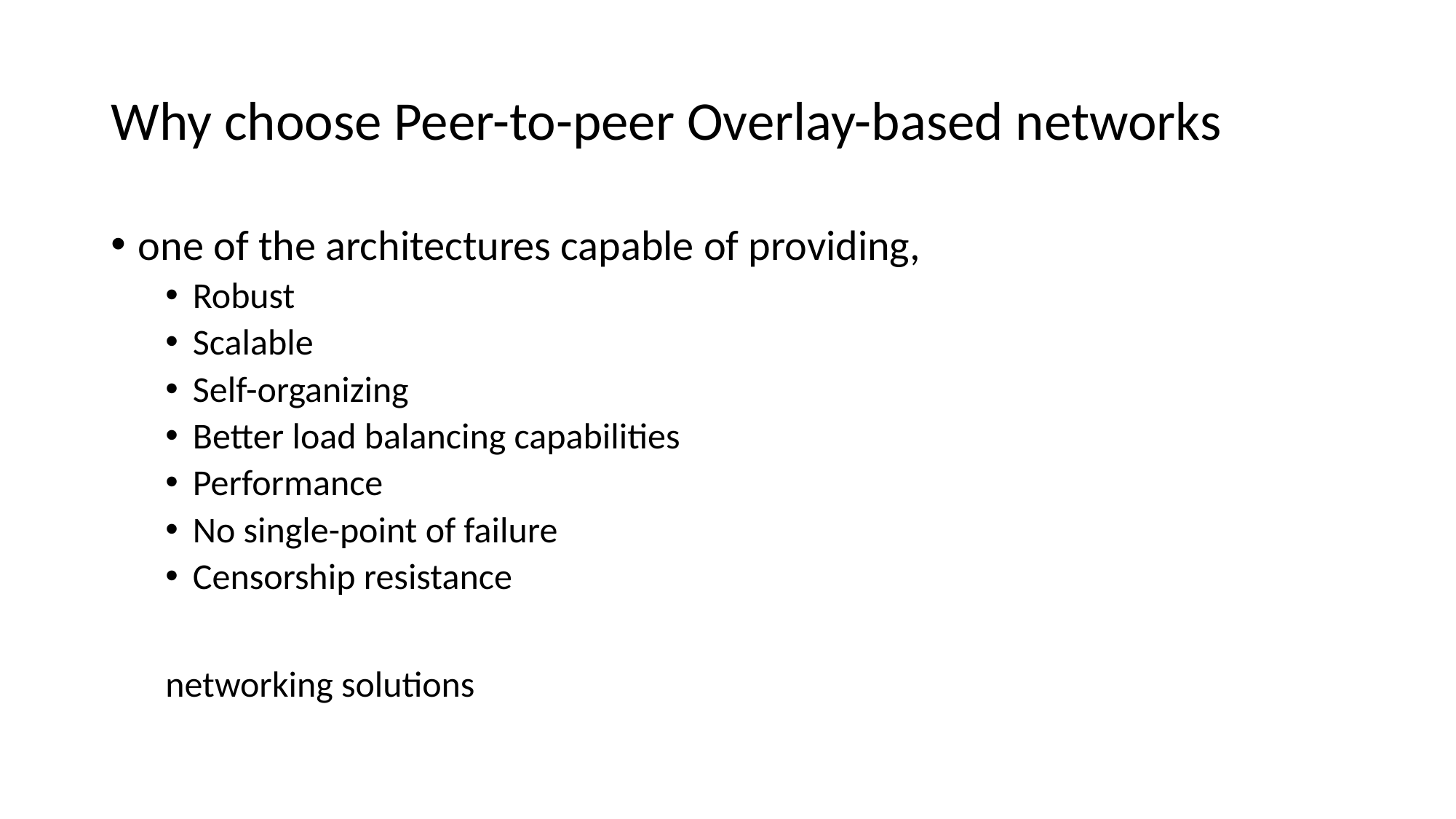

# Why choose Peer-to-peer Overlay-based networks
one of the architectures capable of providing,
Robust
Scalable
Self-organizing
Better load balancing capabilities
Performance
No single-point of failure
Censorship resistance

networking solutions